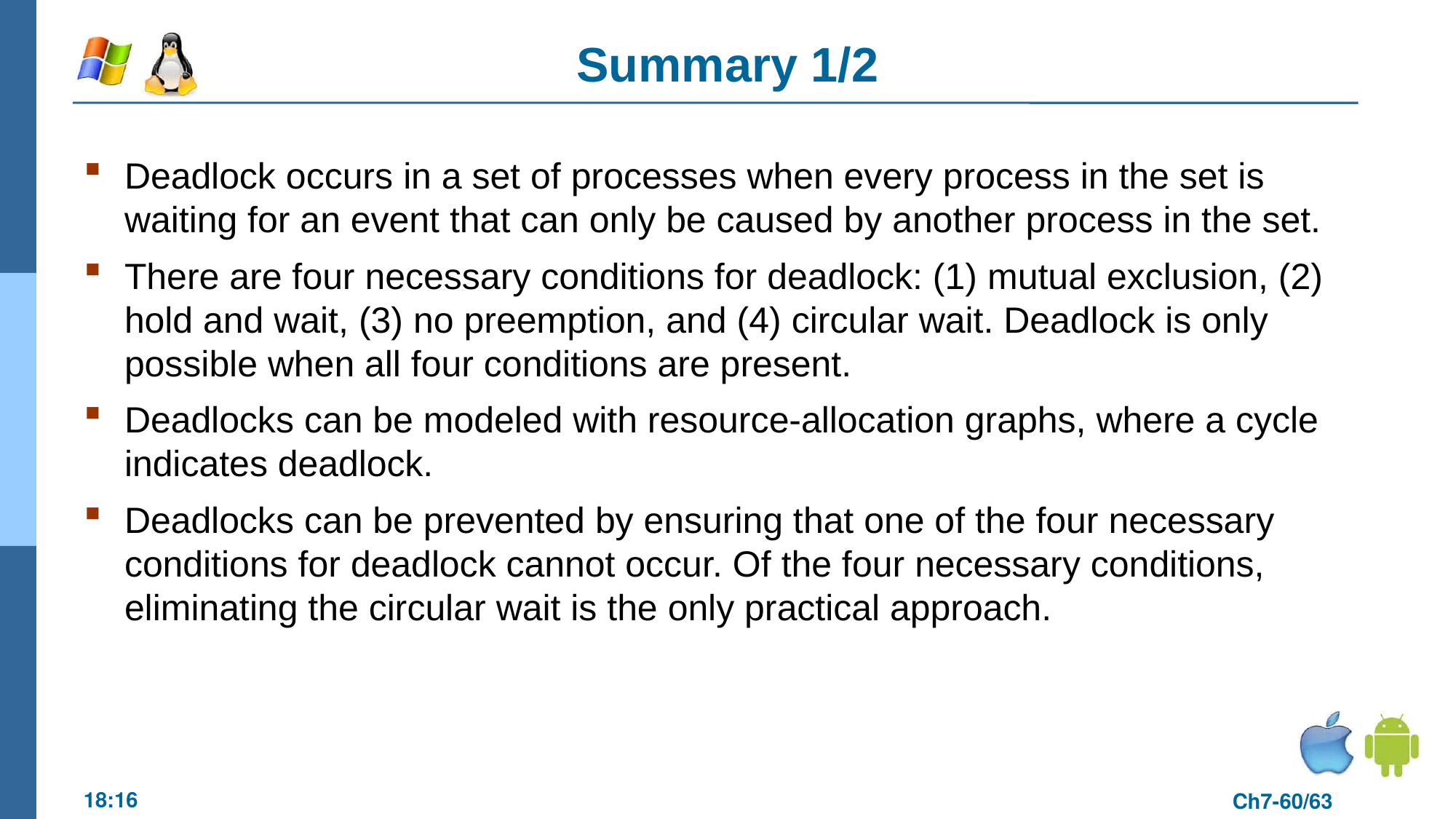

# Summary 1/2
Deadlock occurs in a set of processes when every process in the set is waiting for an event that can only be caused by another process in the set.
There are four necessary conditions for deadlock: (1) mutual exclusion, (2) hold and wait, (3) no preemption, and (4) circular wait. Deadlock is only possible when all four conditions are present.
Deadlocks can be modeled with resource-allocation graphs, where a cycle indicates deadlock.
Deadlocks can be prevented by ensuring that one of the four necessary conditions for deadlock cannot occur. Of the four necessary conditions, eliminating the circular wait is the only practical approach.